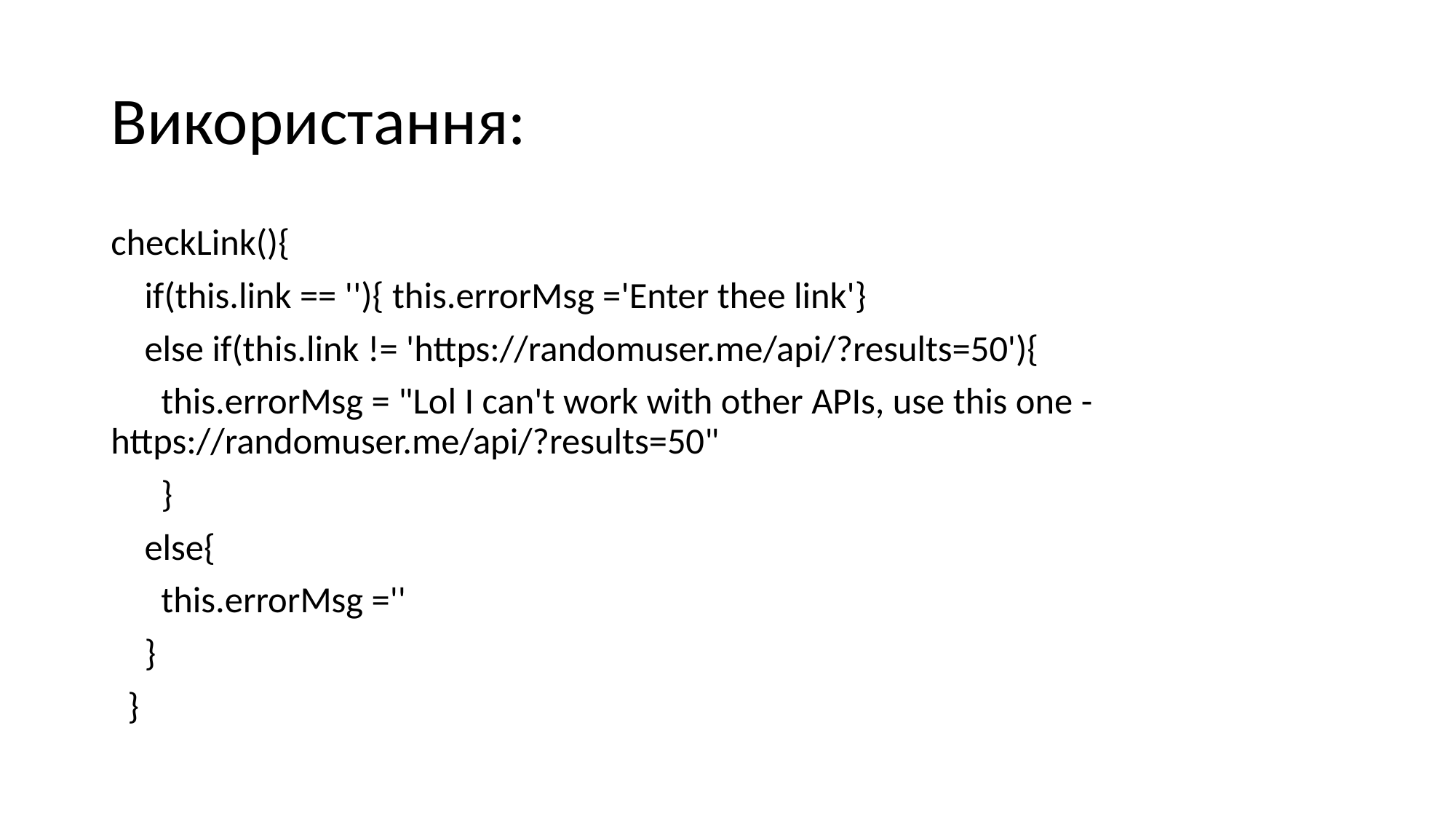

# Використання:
checkLink(){
    if(this.link == ''){ this.errorMsg ='Enter thee link'}
    else if(this.link != 'https://randomuser.me/api/?results=50'){
      this.errorMsg = "Lol I can't work with other APIs, use this one - https://randomuser.me/api/?results=50"
      }
    else{
      this.errorMsg =''
    }
  }